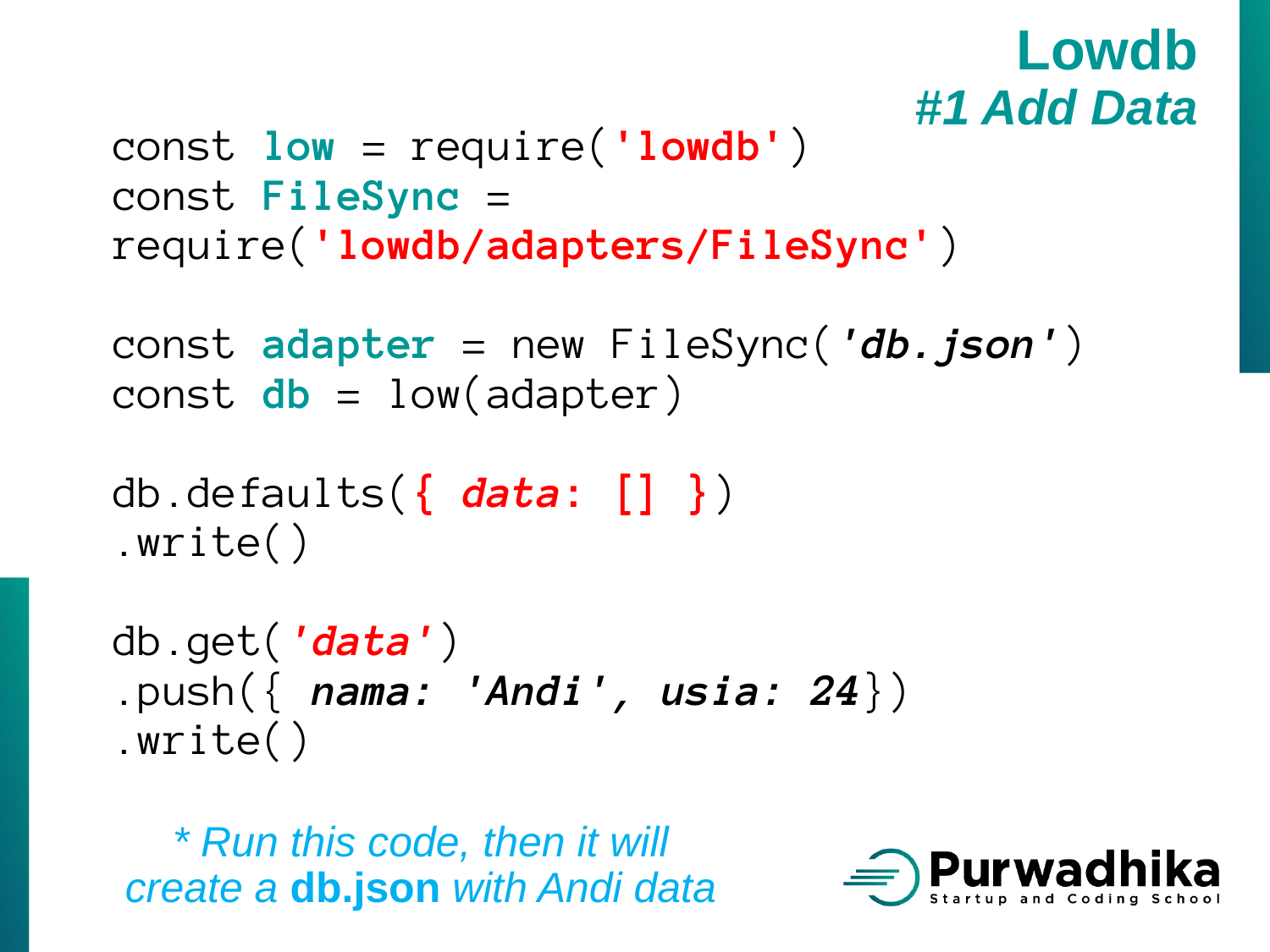

Lowdb
#1 Add Data

const low = require('lowdb')
const FileSync = require('lowdb/adapters/FileSync')
const adapter = new FileSync('db.json')
const db = low(adapter)
db.defaults({ data: [] })
.write()
db.get('data')
.push({ nama: 'Andi', usia: 24})
.write()
* Run this code, then it will
create a db.json with Andi data